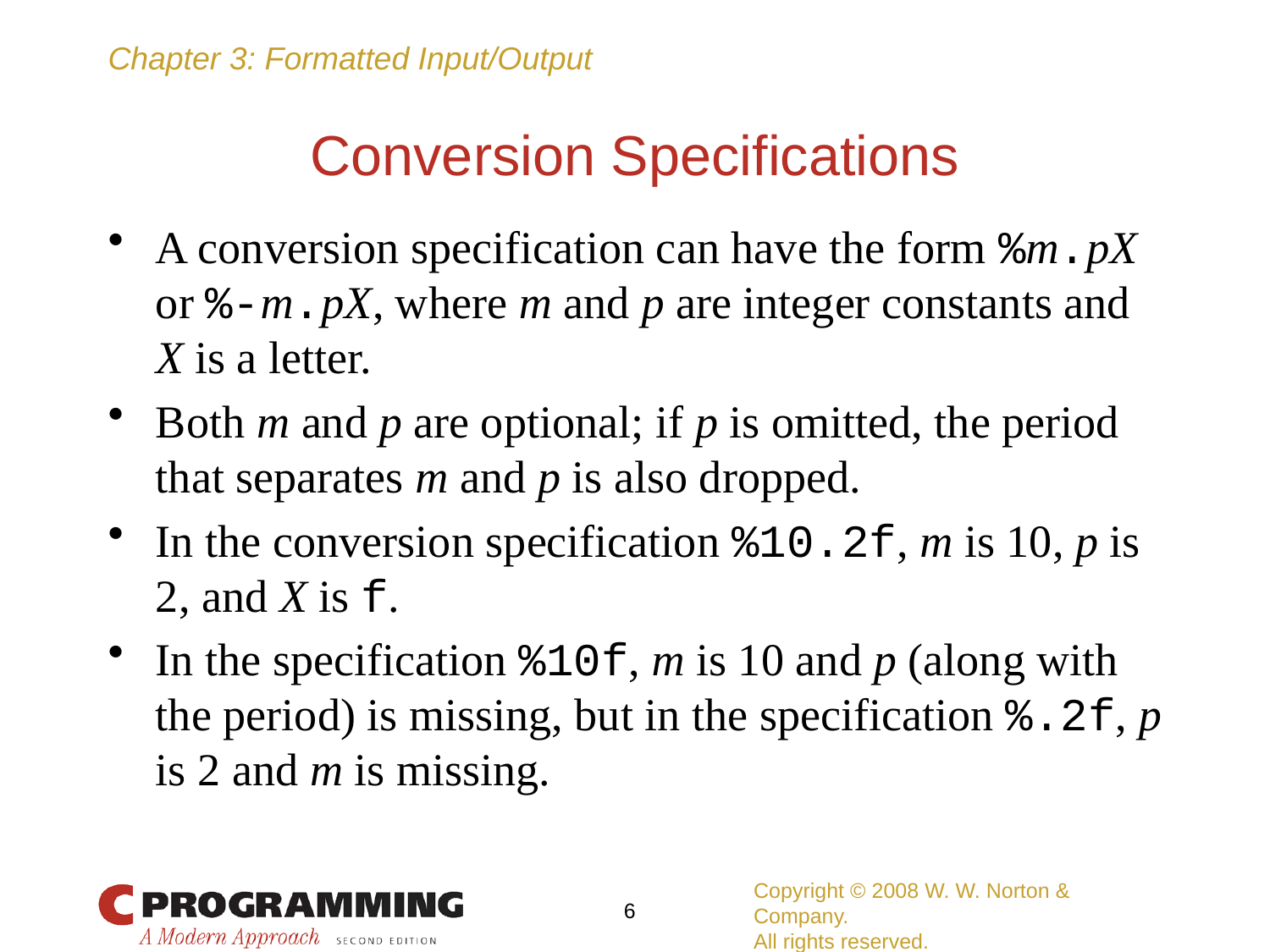

# Conversion Specifications
A conversion specification can have the form %m.pX or %-m.pX, where m and p are integer constants and X is a letter.
Both m and p are optional; if p is omitted, the period that separates m and p is also dropped.
In the conversion specification %10.2f, m is 10, p is 2, and X is f.
In the specification %10f, m is 10 and p (along with the period) is missing, but in the specification %.2f, p is 2 and m is missing.

Copyright © 2008 W. W. Norton & Company.
All rights reserved.
6